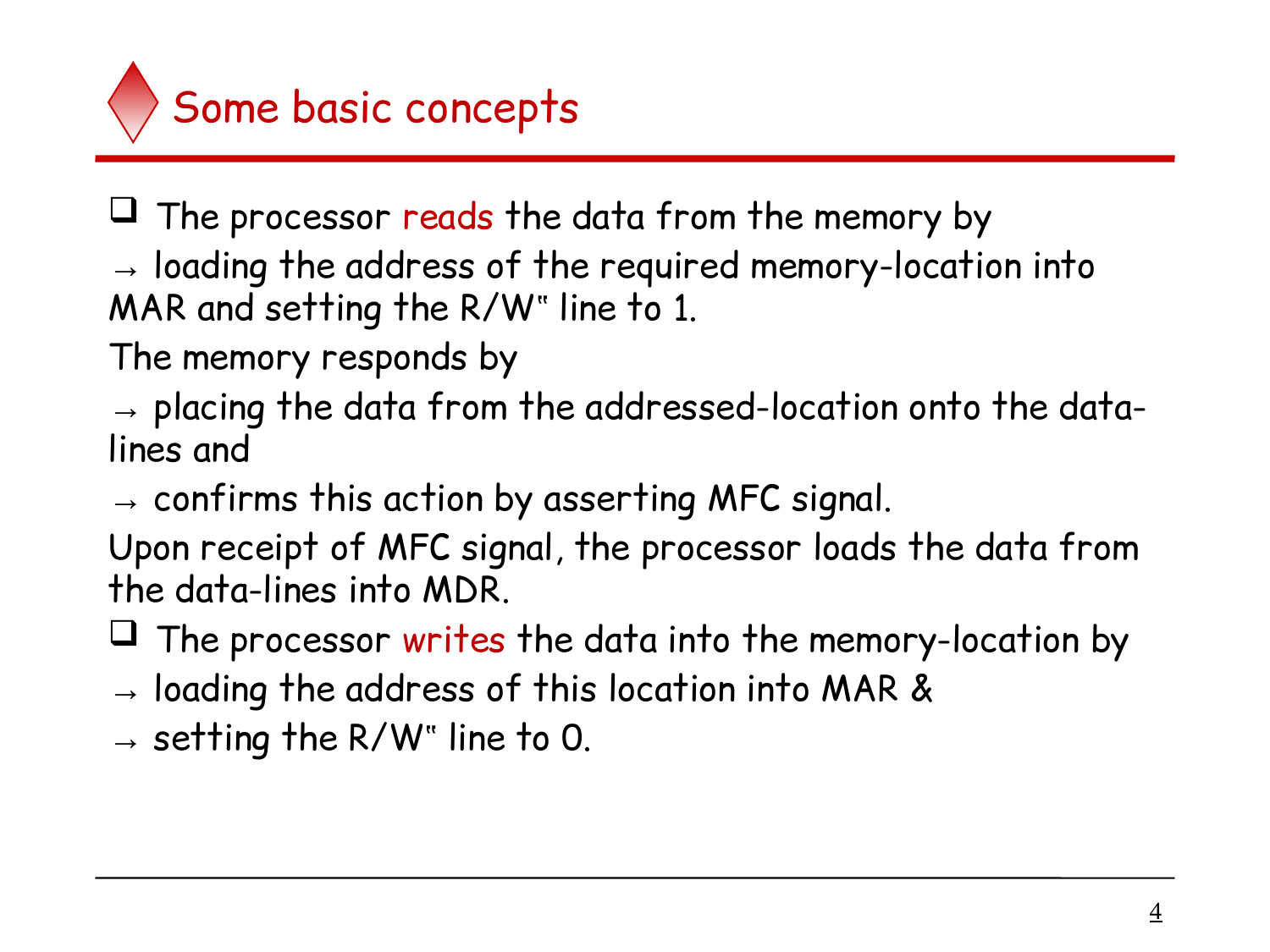

# Some basic concepts
The processor reads the data from the memory by
→ loading the address of the required memory-location into MAR and setting the R/W‟ line to 1.
The memory responds by
→ placing the data from the addressed-location onto the data-lines and
→ confirms this action by asserting MFC signal.
Upon receipt of MFC signal, the processor loads the data from the data-lines into MDR.
The processor writes the data into the memory-location by
→ loading the address of this location into MAR &
→ setting the R/W‟ line to 0.
4